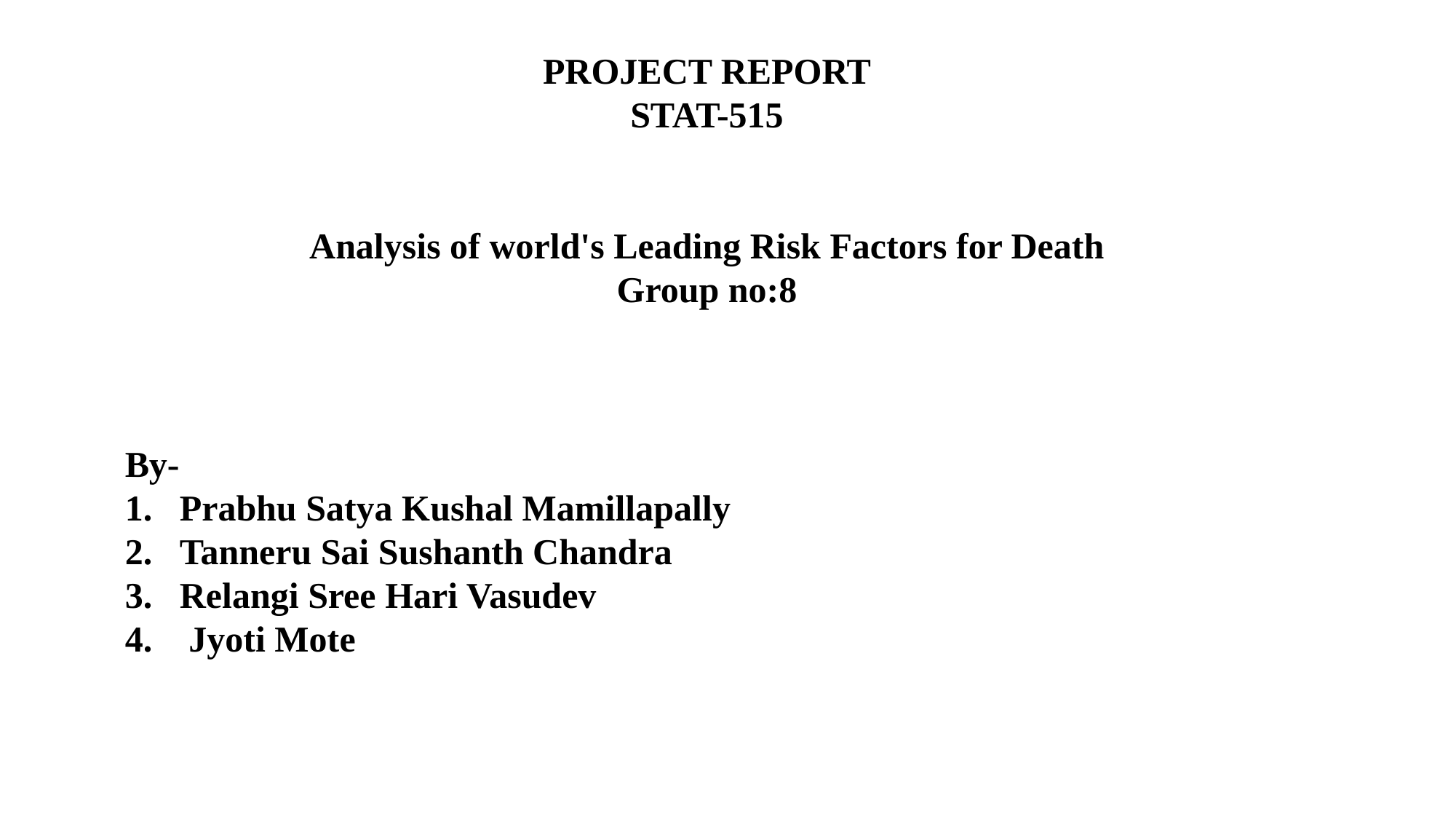

PROJECT REPORT
STAT-515

Analysis of world's Leading Risk Factors for Death
Group no:8

By-
Prabhu Satya Kushal Mamillapally
Tanneru Sai Sushanth Chandra
Relangi Sree Hari Vasudev
 Jyoti Mote